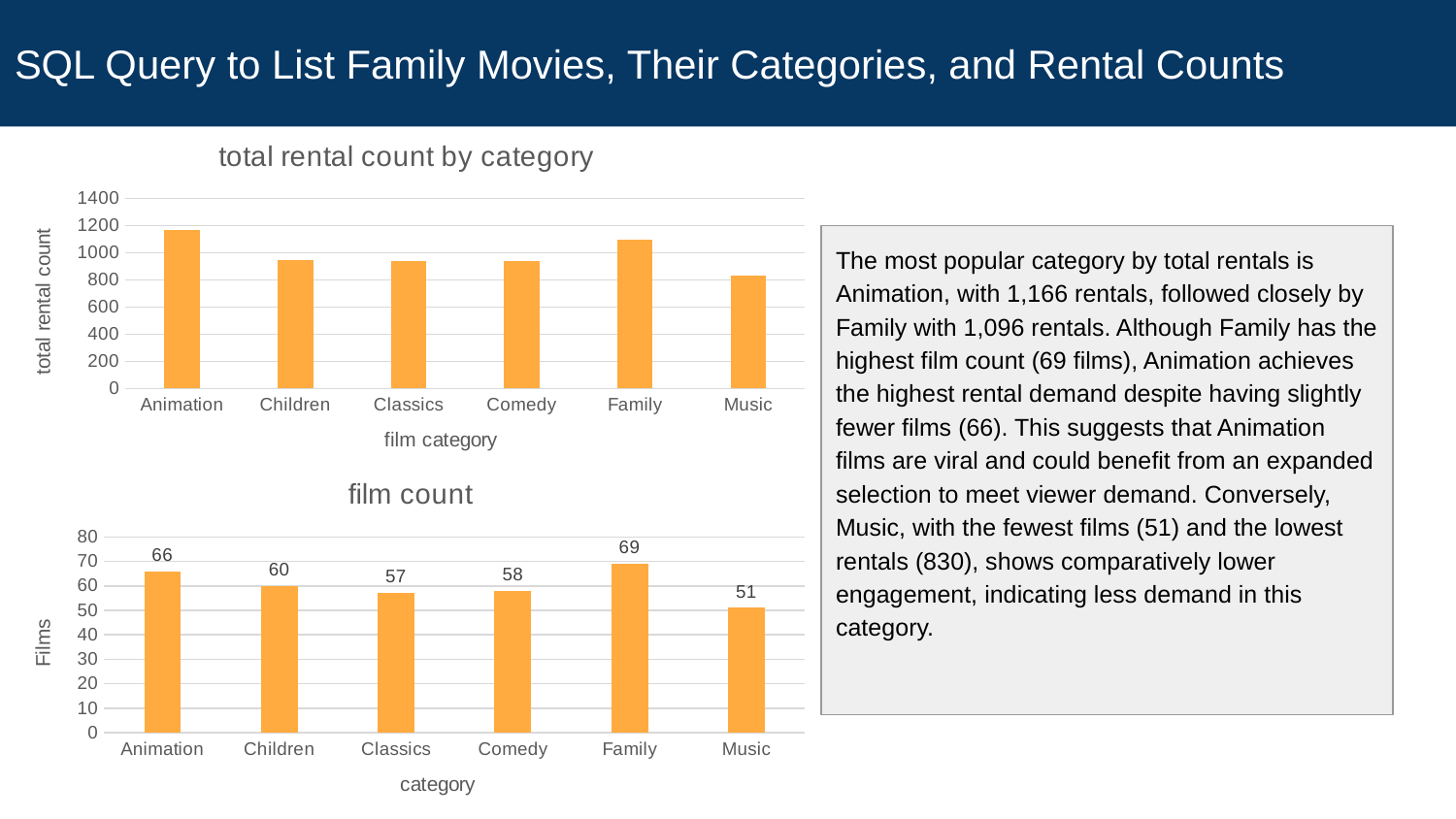

# SQL Query to List Family Movies, Their Categories, and Rental Counts

### Chart: total rental count by category

| Category | total rental count |
|---|---|
| Animation | 1166.0 |
| Children | 945.0 |
| Classics | 939.0 |
| Comedy | 941.0 |
| Family | 1096.0 |
| Music | 830.0 |
The most popular category by total rentals is Animation, with 1,166 rentals, followed closely by Family with 1,096 rentals. Although Family has the highest film count (69 films), Animation achieves the highest rental demand despite having slightly fewer films (66). This suggests that Animation films are viral and could benefit from an expanded selection to meet viewer demand. Conversely, Music, with the fewest films (51) and the lowest rentals (830), shows comparatively lower engagement, indicating less demand in this category.

### Chart:

| Category | film count |
|---|---|
| Animation | 66.0 |
| Children | 60.0 |
| Classics | 57.0 |
| Comedy | 58.0 |
| Family | 69.0 |
| Music | 51.0 |